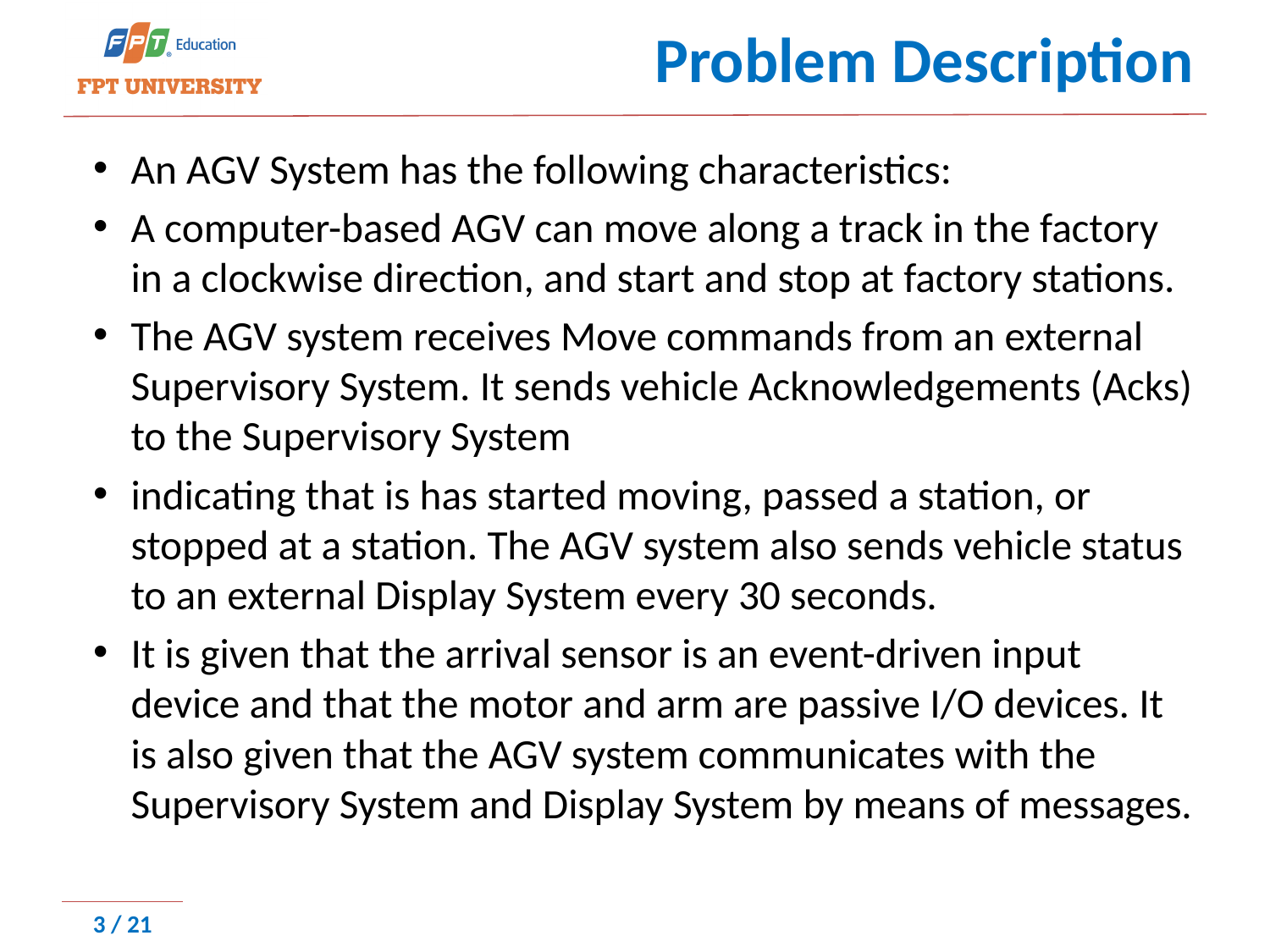

# Problem Description
An AGV System has the following characteristics:
A computer-based AGV can move along a track in the factory in a clockwise direction, and start and stop at factory stations.
The AGV system receives Move commands from an external Supervisory System. It sends vehicle Acknowledgements (Acks) to the Supervisory System
indicating that is has started moving, passed a station, or stopped at a station. The AGV system also sends vehicle status to an external Display System every 30 seconds.
It is given that the arrival sensor is an event-driven input device and that the motor and arm are passive I/O devices. It is also given that the AGV system communicates with the Supervisory System and Display System by means of messages.